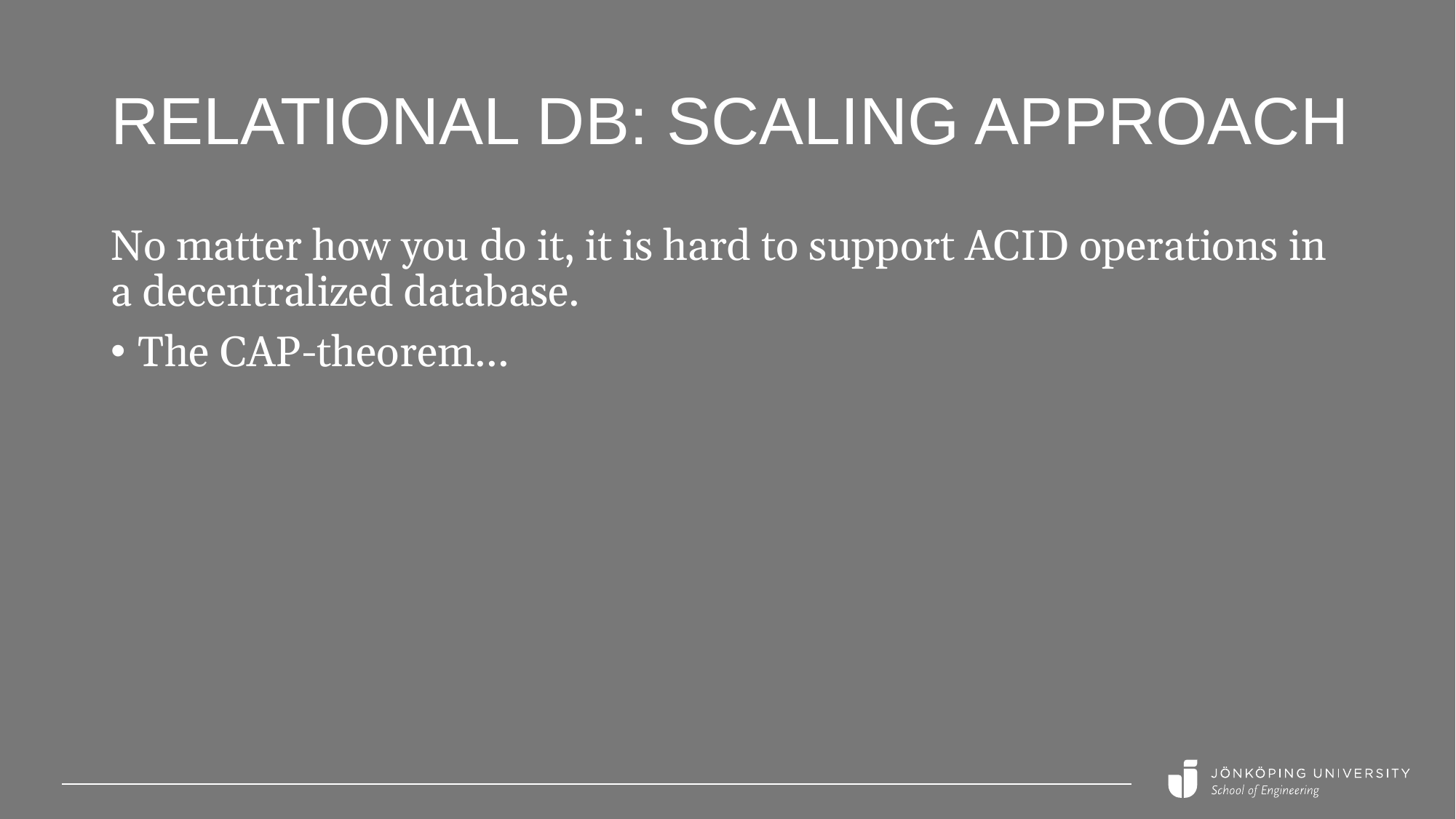

# Relational DB: Scaling approach
No matter how you do it, it is hard to support ACID operations in a decentralized database.
The CAP-theorem...